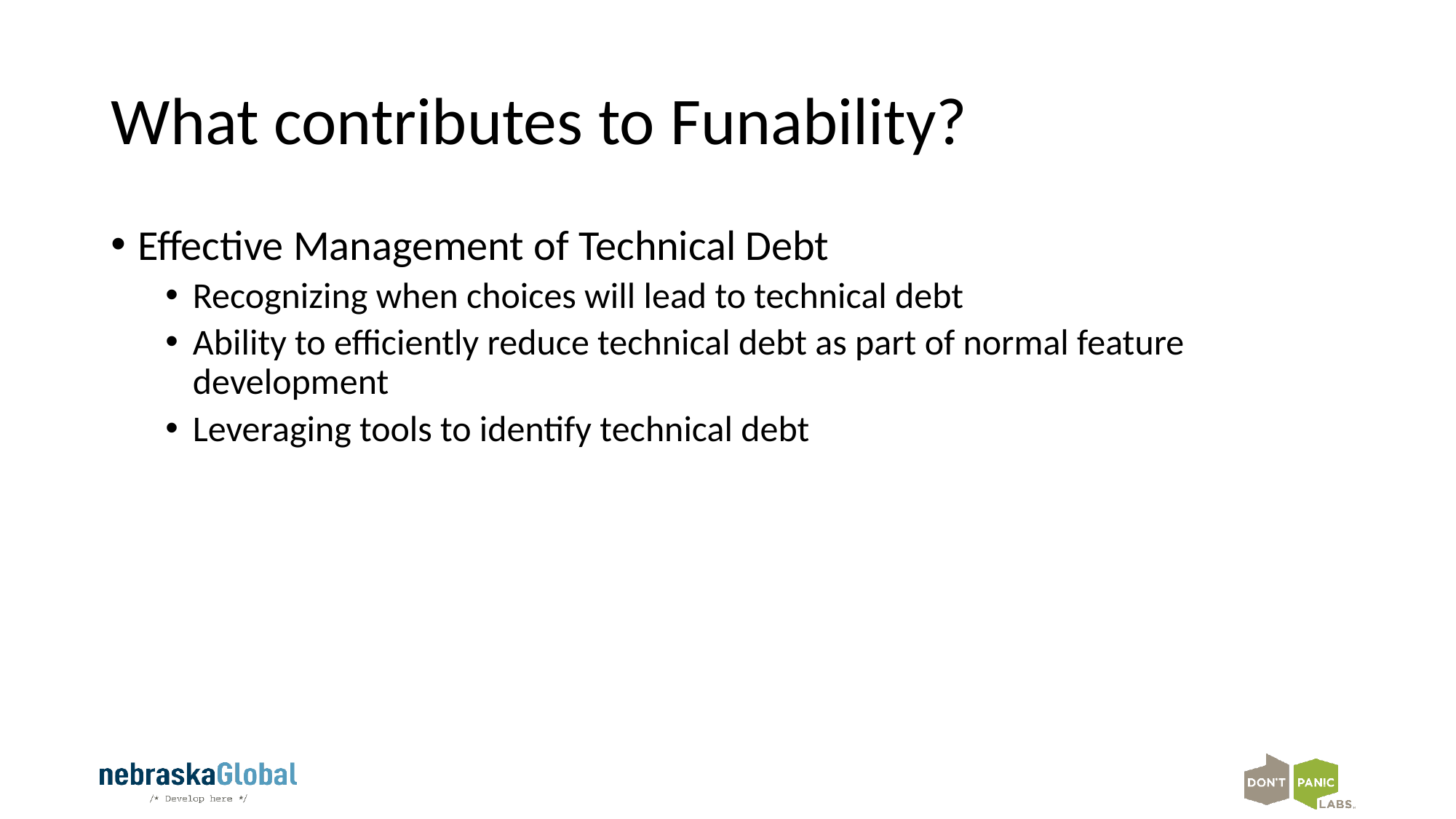

# What contributes to Funability?
Effective Management of Technical Debt
Recognizing when choices will lead to technical debt
Ability to efficiently reduce technical debt as part of normal feature development
Leveraging tools to identify technical debt